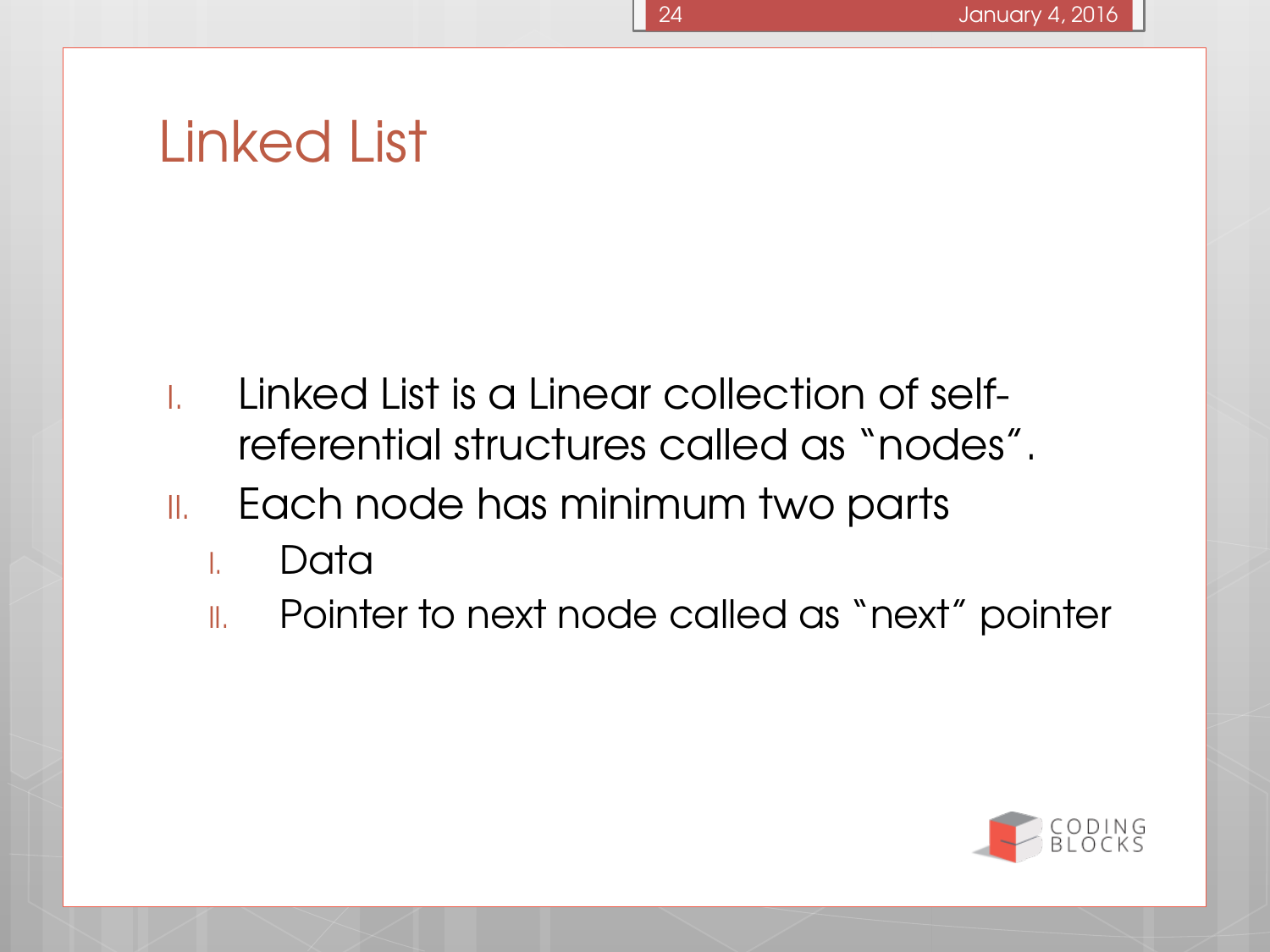

January 4, 2016
24
# Linked List
Linked List is a Linear collection of self-referential structures called as “nodes”.
Each node has minimum two parts
Data
Pointer to next node called as “next” pointer